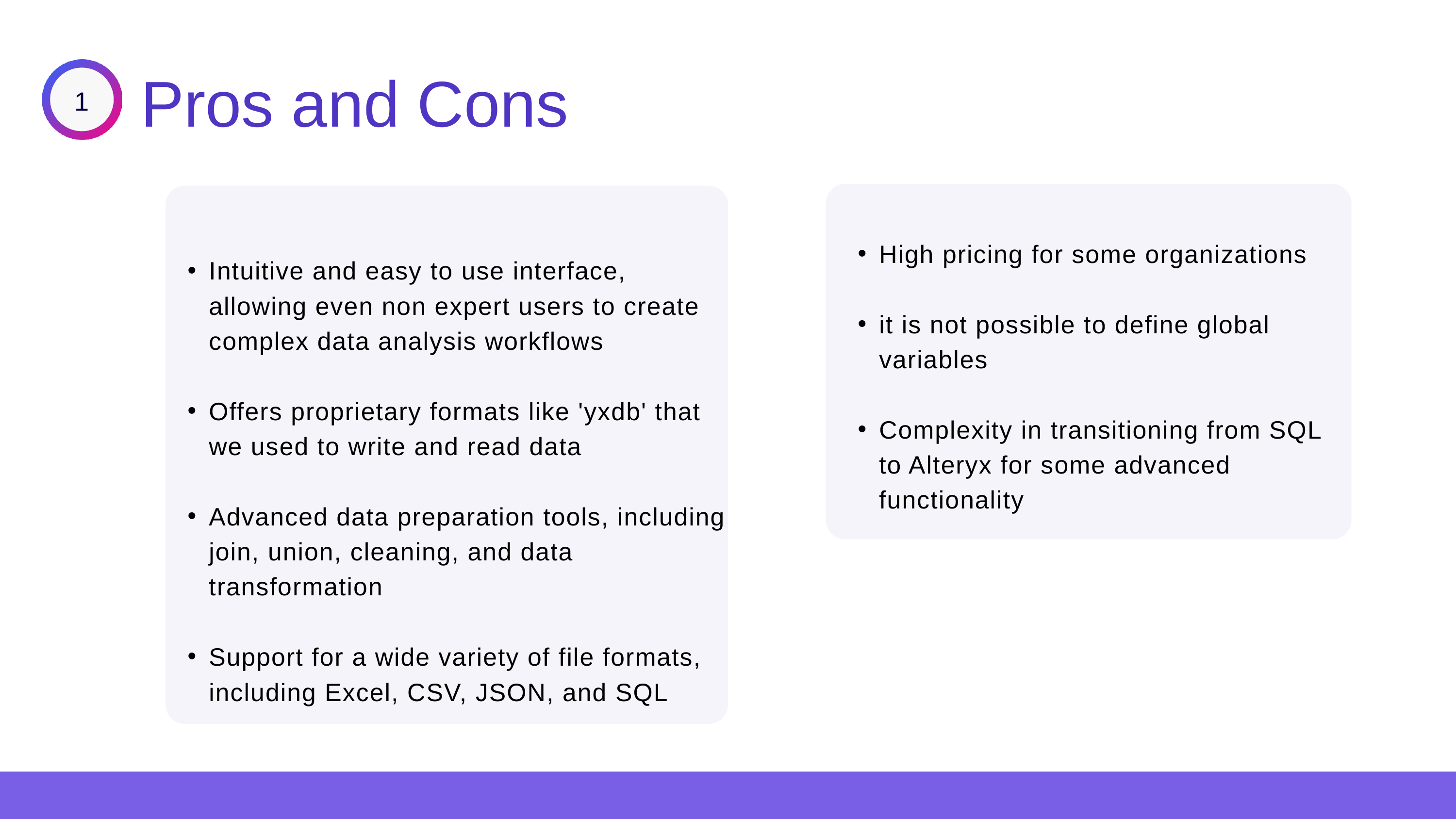

1
Pros and Cons

High pricing for some organizations

it is not possible to define global variables

Complexity in transitioning from SQL to Alteryx for some advanced functionality
Intuitive and easy to use interface, allowing even non expert users to create complex data analysis workflows

Offers proprietary formats like 'yxdb' that we used to write and read data

Advanced data preparation tools, including join, union, cleaning, and data transformation

Support for a wide variety of file formats, including Excel, CSV, JSON, and SQL